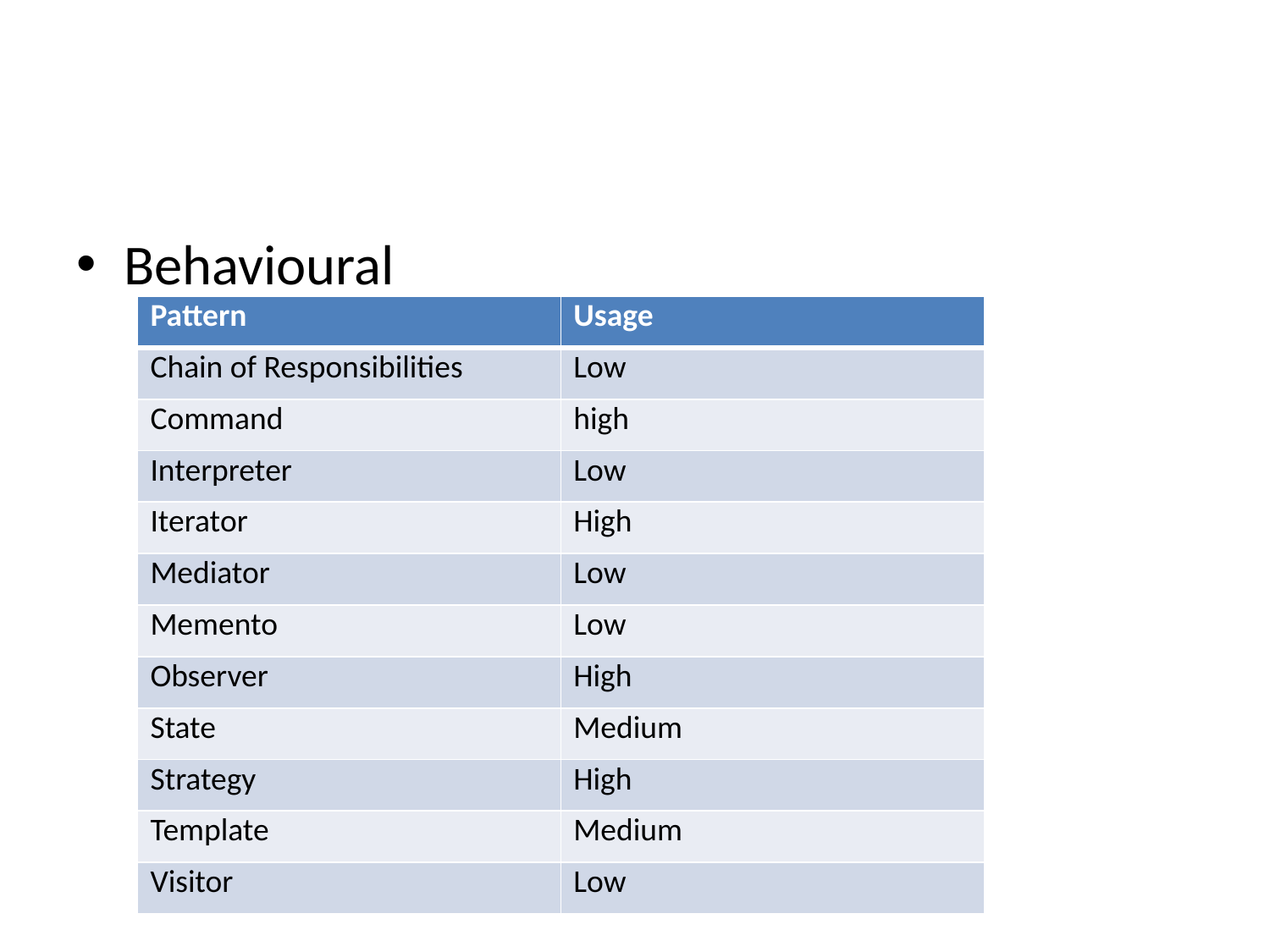

#
Behavioural

| Pattern | Usage |
| --- | --- |
| Chain of Responsibilities | Low |
| Command | high |
| Interpreter | Low |
| Iterator | High |
| Mediator | Low |
| Memento | Low |
| Observer | High |
| State | Medium |
| Strategy | High |
| Template | Medium |
| Visitor | Low |